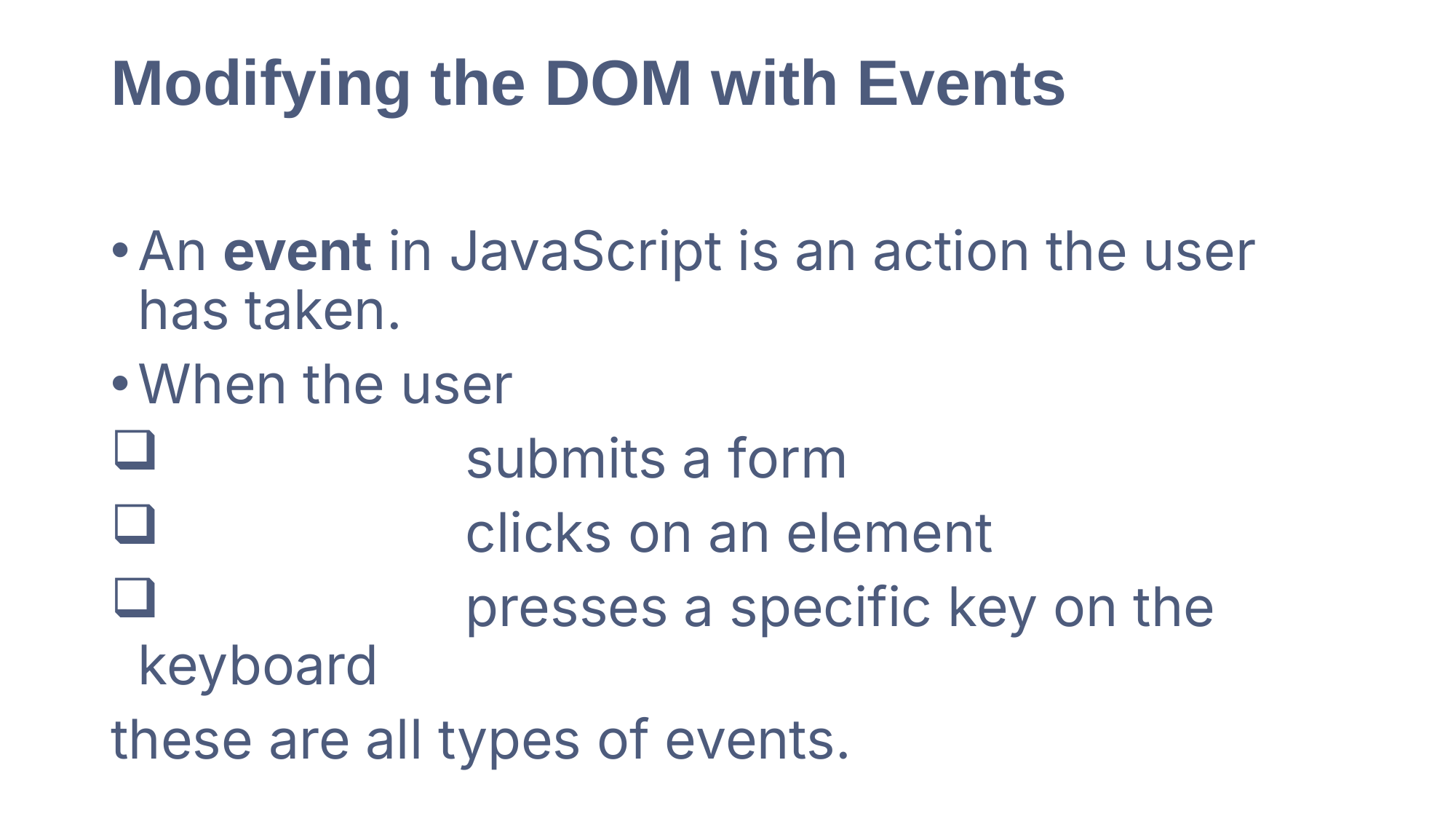

# Modifying the DOM with Events
An event in JavaScript is an action the user has taken.
When the user
			submits a form
			clicks on an element
			presses a specific key on the keyboard
these are all types of events.